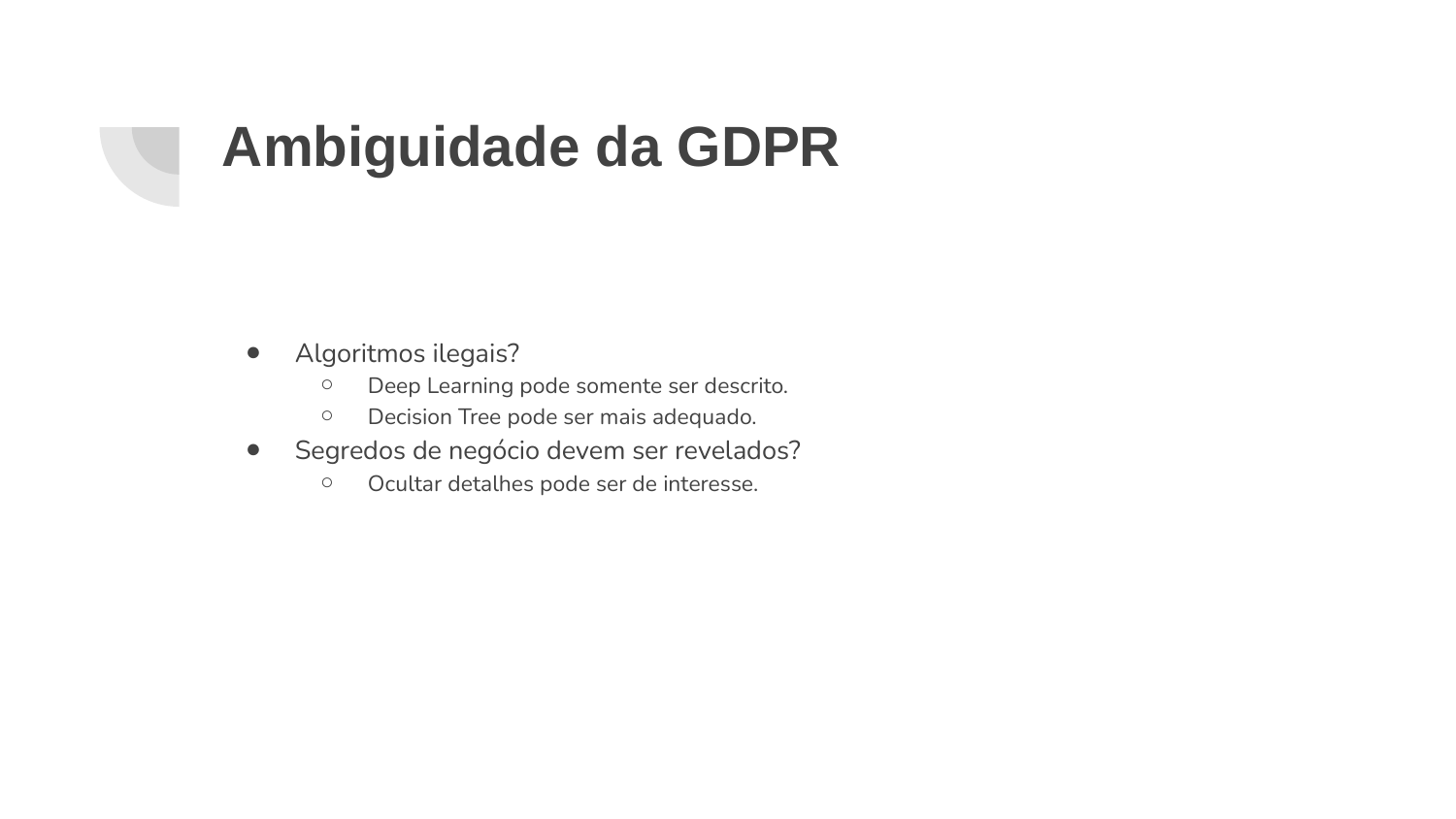

# Ambiguidade da GDPR
Algoritmos ilegais?
Deep Learning pode somente ser descrito.
Decision Tree pode ser mais adequado.
Segredos de negócio devem ser revelados?
Ocultar detalhes pode ser de interesse.